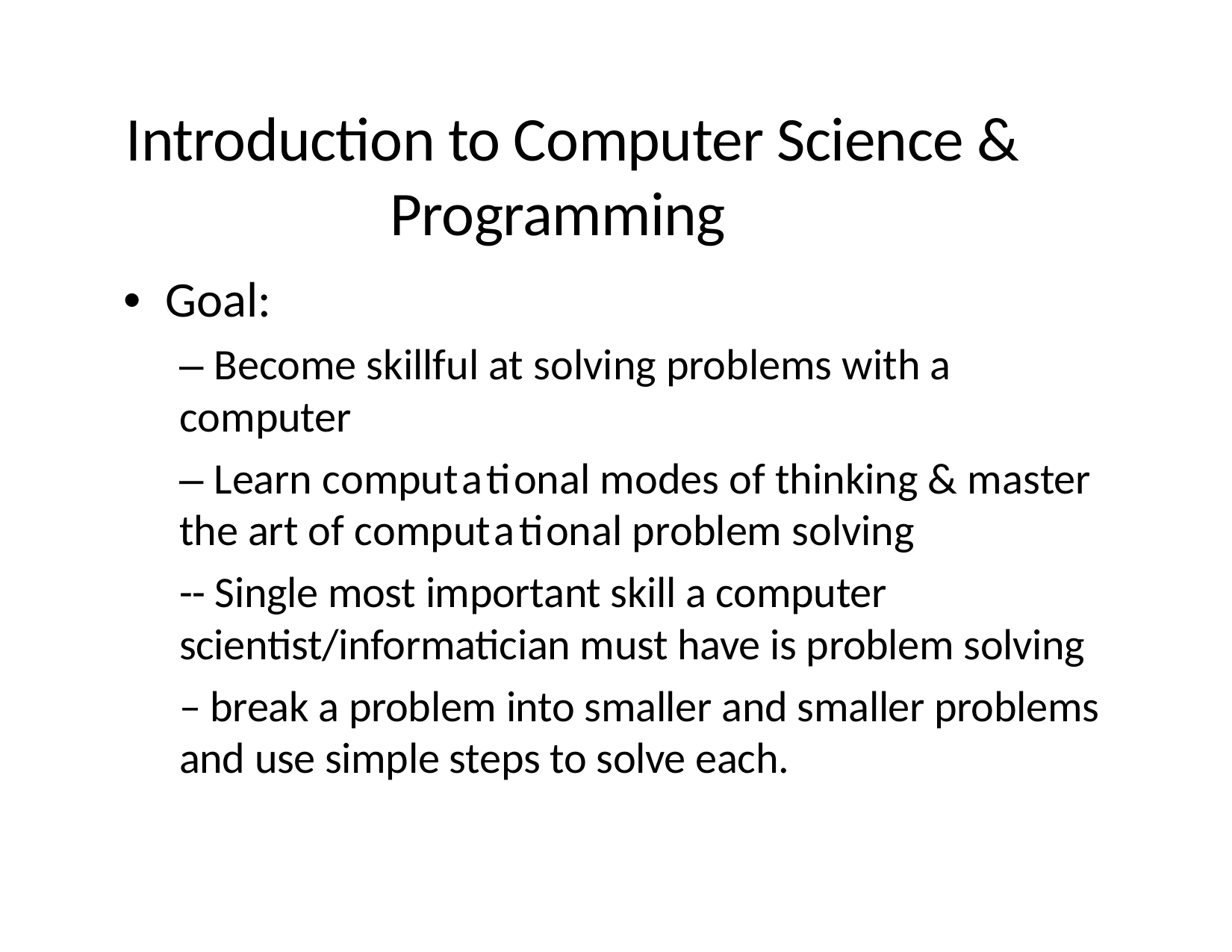

# Introduction to Computer Science & Programming
•  Goal:
– Become skillful at solving problems with a computer
– Learn computational modes of thinking & master the art of computational problem solving
-- Single most important skill a computer scientist/informatician must have is problem solving
– break a problem into smaller and smaller problems and use simple steps to solve each.